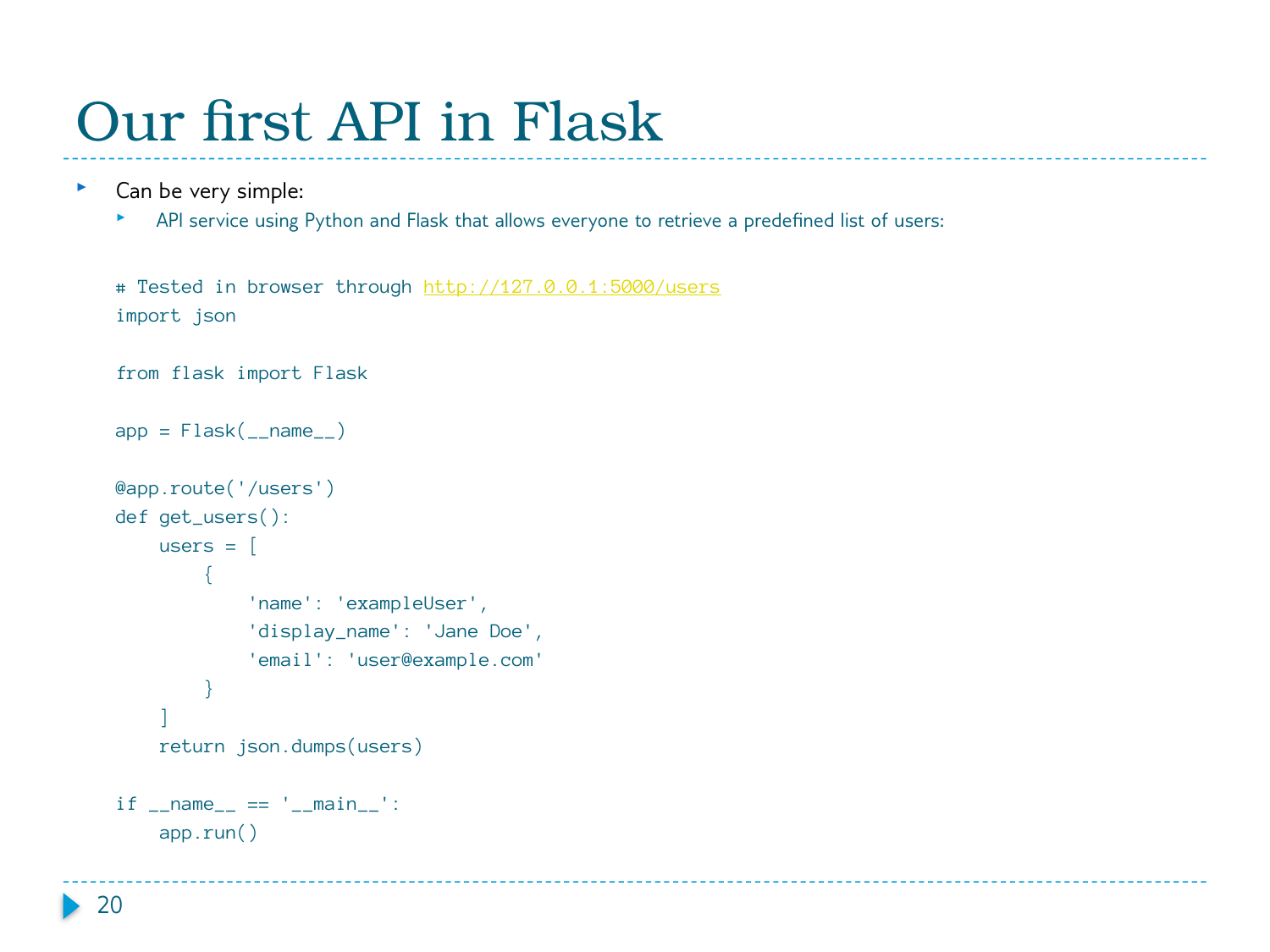

# Our first API in Flask
Can be very simple:
API service using Python and Flask that allows everyone to retrieve a predefined list of users:

# Tested in browser through http://127.0.0.1:5000/users
import json

from flask import Flask

app = Flask(__name__)

@app.route('/users')
def get_users():
    users = [
        {
            'name': 'exampleUser',
            'display_name': 'Jane Doe',
            'email': 'user@example.com'
        }
    ]
    return json.dumps(users)

if __name__ == '__main__':
    app.run()

20